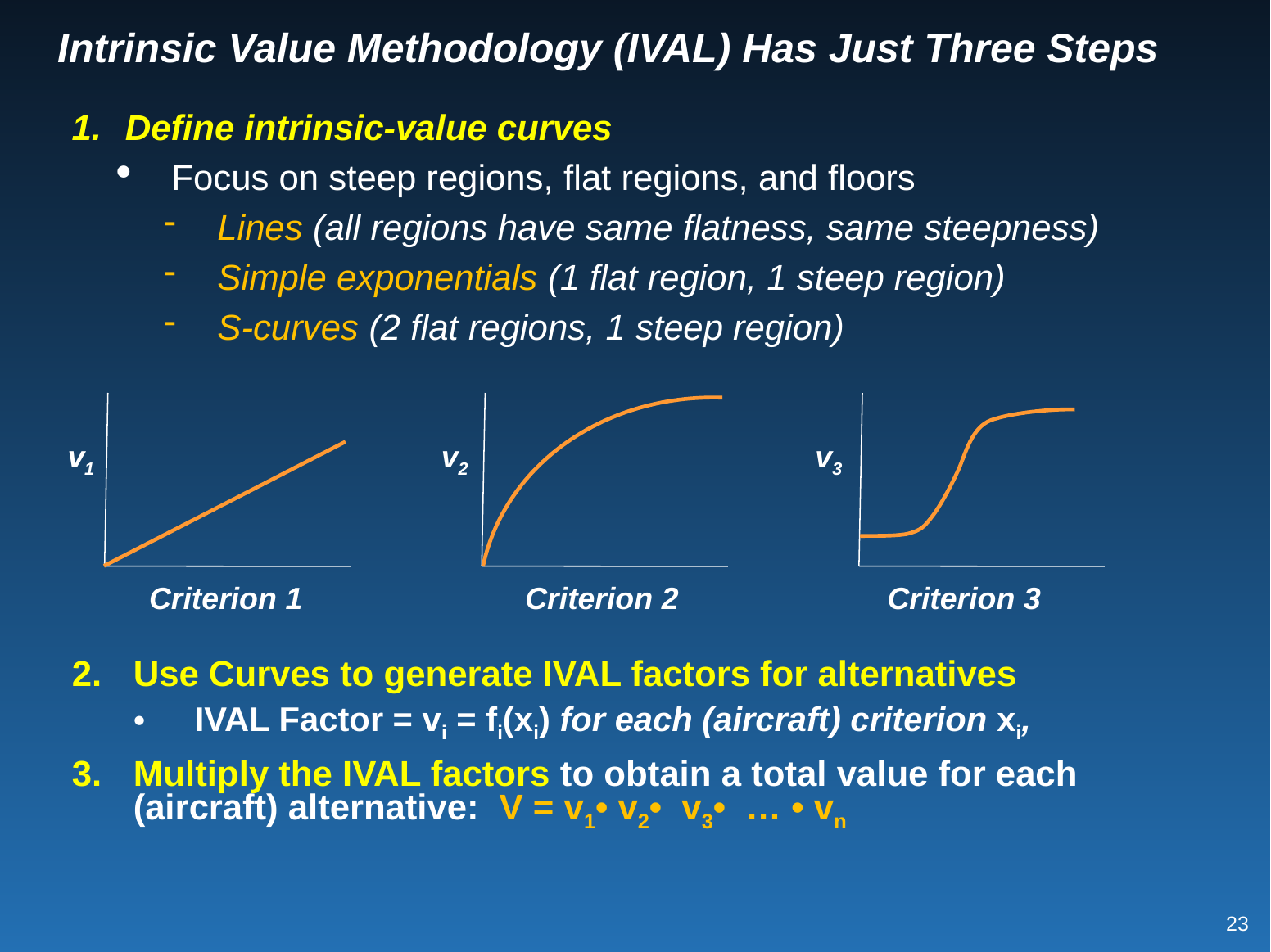

# Intrinsic Value Methodology (IVAL) Has Just Three Steps
Define intrinsic-value curves
Focus on steep regions, flat regions, and floors
Lines (all regions have same flatness, same steepness)
Simple exponentials (1 flat region, 1 steep region)
S-curves (2 flat regions, 1 steep region)

v1
v2
v3
Criterion 1
Criterion 2
Criterion 3
Use Curves to generate IVAL factors for alternatives
IVAL Factor = vi = fi(xi) for each (aircraft) criterion xi,
Multiply the IVAL factors to obtain a total value for each (aircraft) alternative:  V = v1• v2•  v3•  … • vn